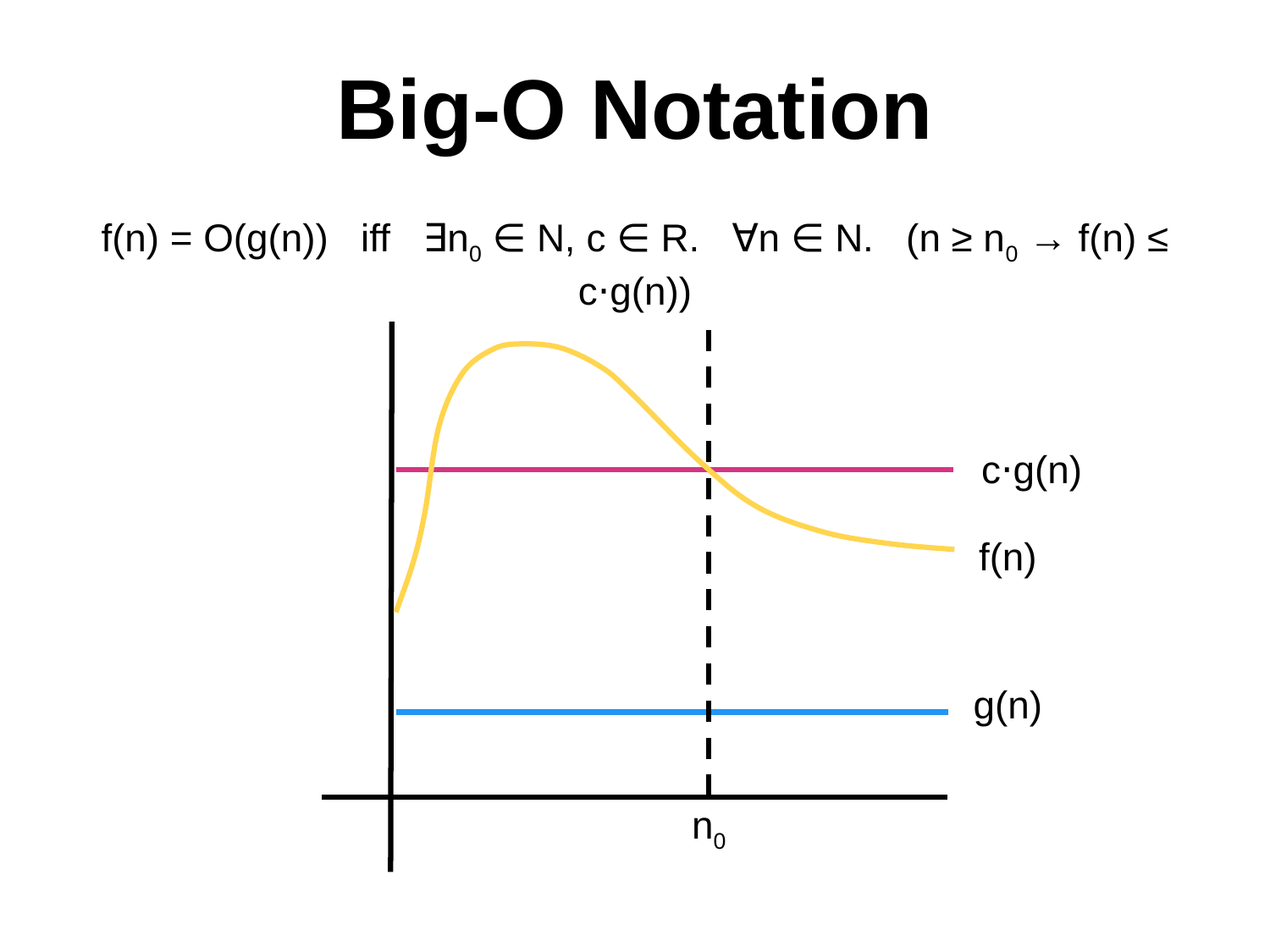

Big-O Notation
f(n) = O(g(n))   iff   ∃n0 ∈ N, c ∈ R.   ∀n ∈ N.   (n ≥ n0 → f(n) ≤ c⋅g(n))

c⋅g(n)
f(n)
g(n)
n0